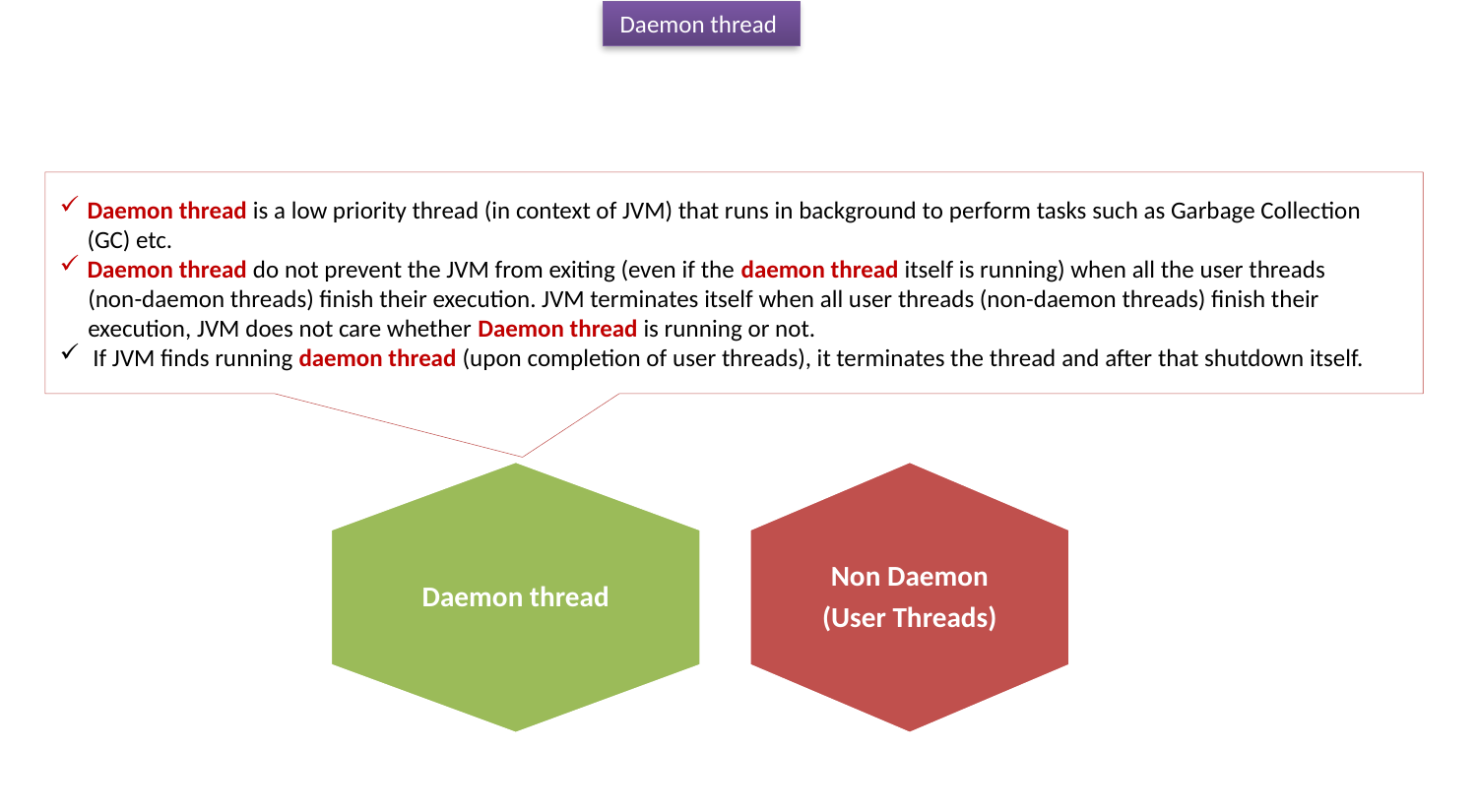

Daemon thread
Non Daemon
(User Threads)
Daemon thread
Daemon thread is a low priority thread (in context of JVM) that runs in background to perform tasks such as Garbage Collection (GC) etc.
Daemon thread do not prevent the JVM from exiting (even if the daemon thread itself is running) when all the user threads
     (non-daemon threads) finish their execution. JVM terminates itself when all user threads (non-daemon threads) finish their
     execution, JVM does not care whether Daemon thread is running or not.
 If JVM finds running daemon thread (upon completion of user threads), it terminates the thread and after that shutdown itself.